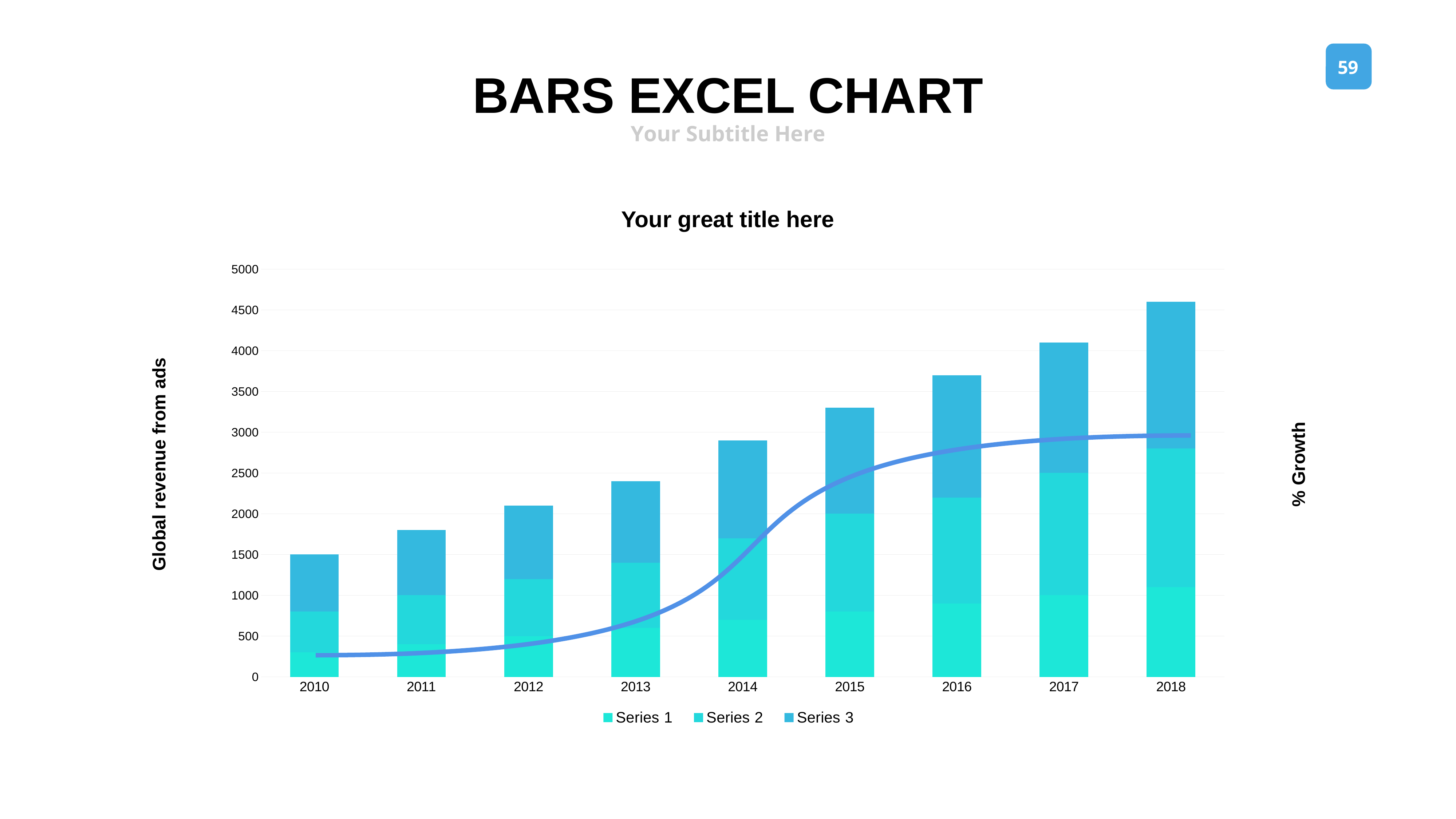

BARS EXCEL CHART
Your Subtitle Here
Your great title here

### Chart

| Category | Series 1 | Series 2 | Series 3 |
|---|---|---|---|
| 2010.0 | 300.0 | 500.0 | 700.0 |
| 2011.0 | 400.0 | 600.0 | 800.0 |
| 2012.0 | 500.0 | 700.0 | 900.0 |
| 2013.0 | 600.0 | 800.0 | 1000.0 |
| 2014.0 | 700.0 | 1000.0 | 1200.0 |
| 2015.0 | 800.0 | 1200.0 | 1300.0 |
| 2016.0 | 900.0 | 1300.0 | 1500.0 |
| 2017.0 | 1000.0 | 1500.0 | 1600.0 |
| 2018.0 | 1100.0 | 1700.0 | 1800.0 |
% Growth
Global revenue from ads